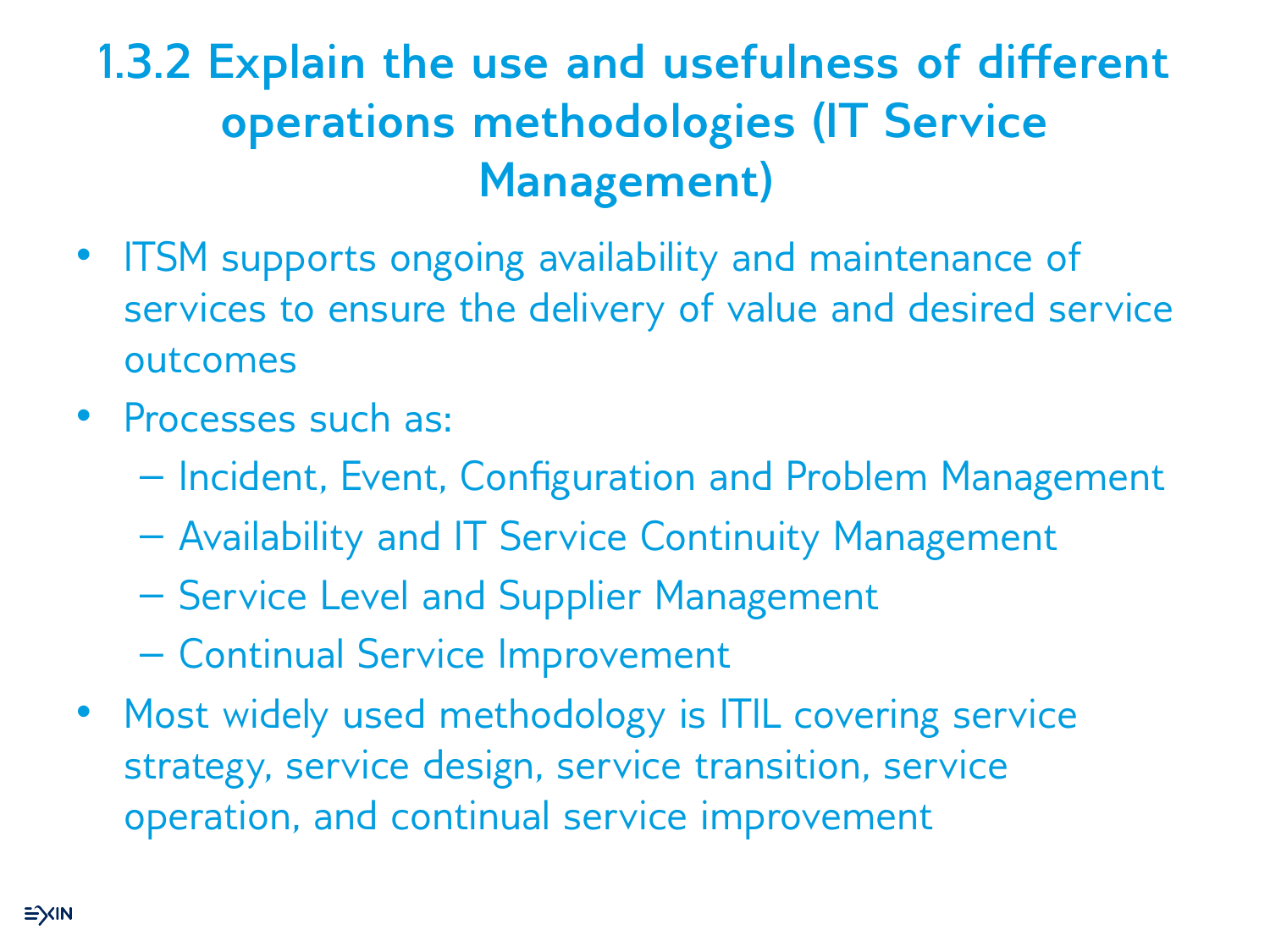

# 1.3.2 Explain the use and usefulness of different operations methodologies (IT Service Management)
ITSM supports ongoing availability and maintenance of services to ensure the delivery of value and desired service outcomes
Processes such as:
Incident, Event, Configuration and Problem Management
Availability and IT Service Continuity Management
Service Level and Supplier Management
Continual Service Improvement
Most widely used methodology is ITIL covering service strategy, service design, service transition, service operation, and continual service improvement